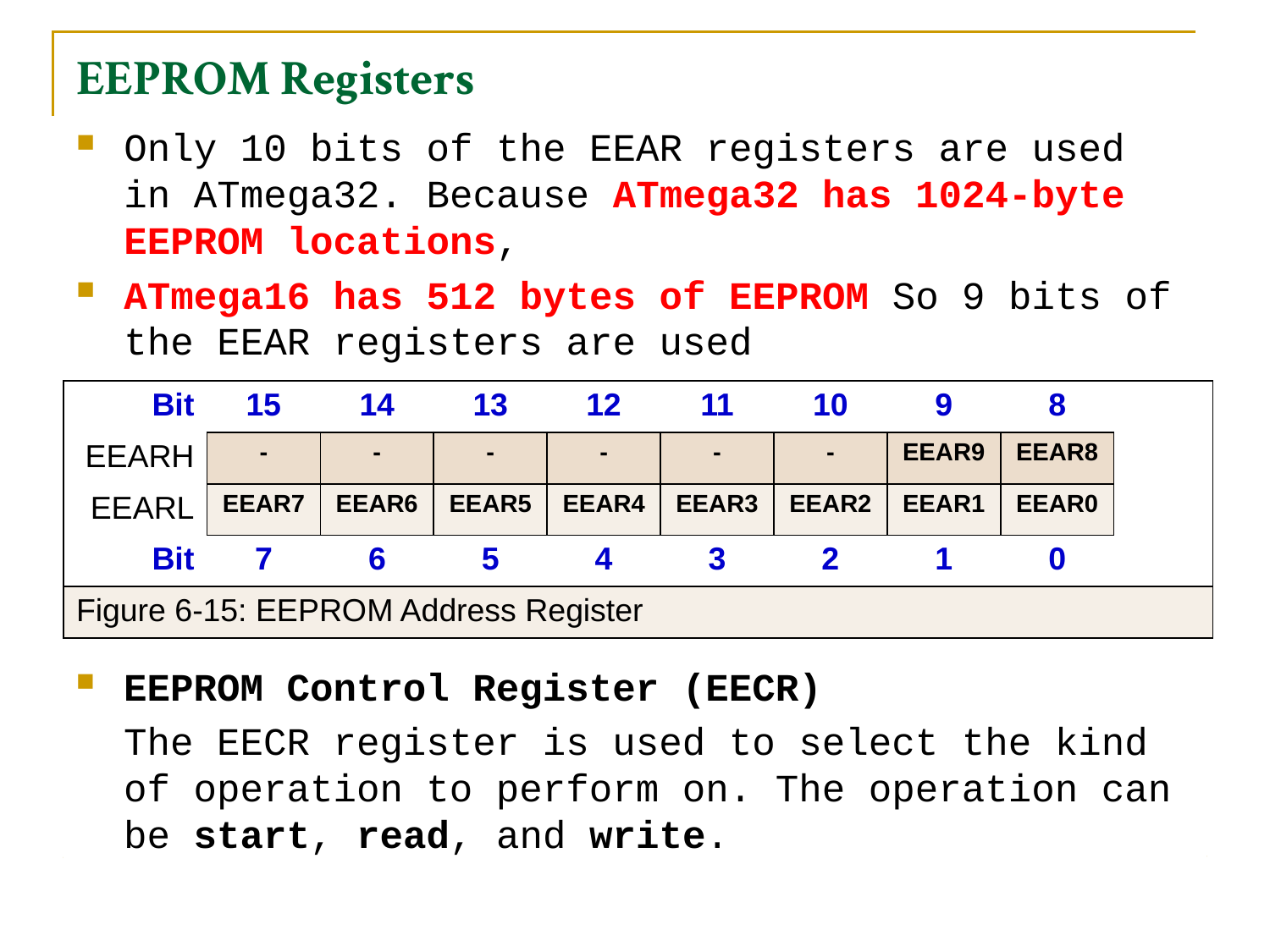

# EEPROM Registers
Only 10 bits of the EEAR registers are used in ATmega32. Because ATmega32 has 1024-byte EEPROM locations,
ATmega16 has 512 bytes of EEPROM So 9 bits of the EEAR registers are used
| Bit | 15 | 14 | 13 | 12 | 11 | 10 | 9 | 8 |  |
| --- | --- | --- | --- | --- | --- | --- | --- | --- | --- |
| EEARH | - | - | - | - | - | - | EEAR9 | EEAR8 |  |
| EEARL | EEAR7 | EEAR6 | EEAR5 | EEAR4 | EEAR3 | EEAR2 | EEAR1 | EEAR0 |  |
| Bit | 7 | 6 | 5 | 4 | 3 | 2 | 1 | 0 |  |
| Figure 6-15: EEPROM Address Register |  |  |  |  |  |  |  |  |  |
EEPROM Control Register (EECR)
	The EECR register is used to select the kind of operation to perform on. The operation can be start, read, and write.